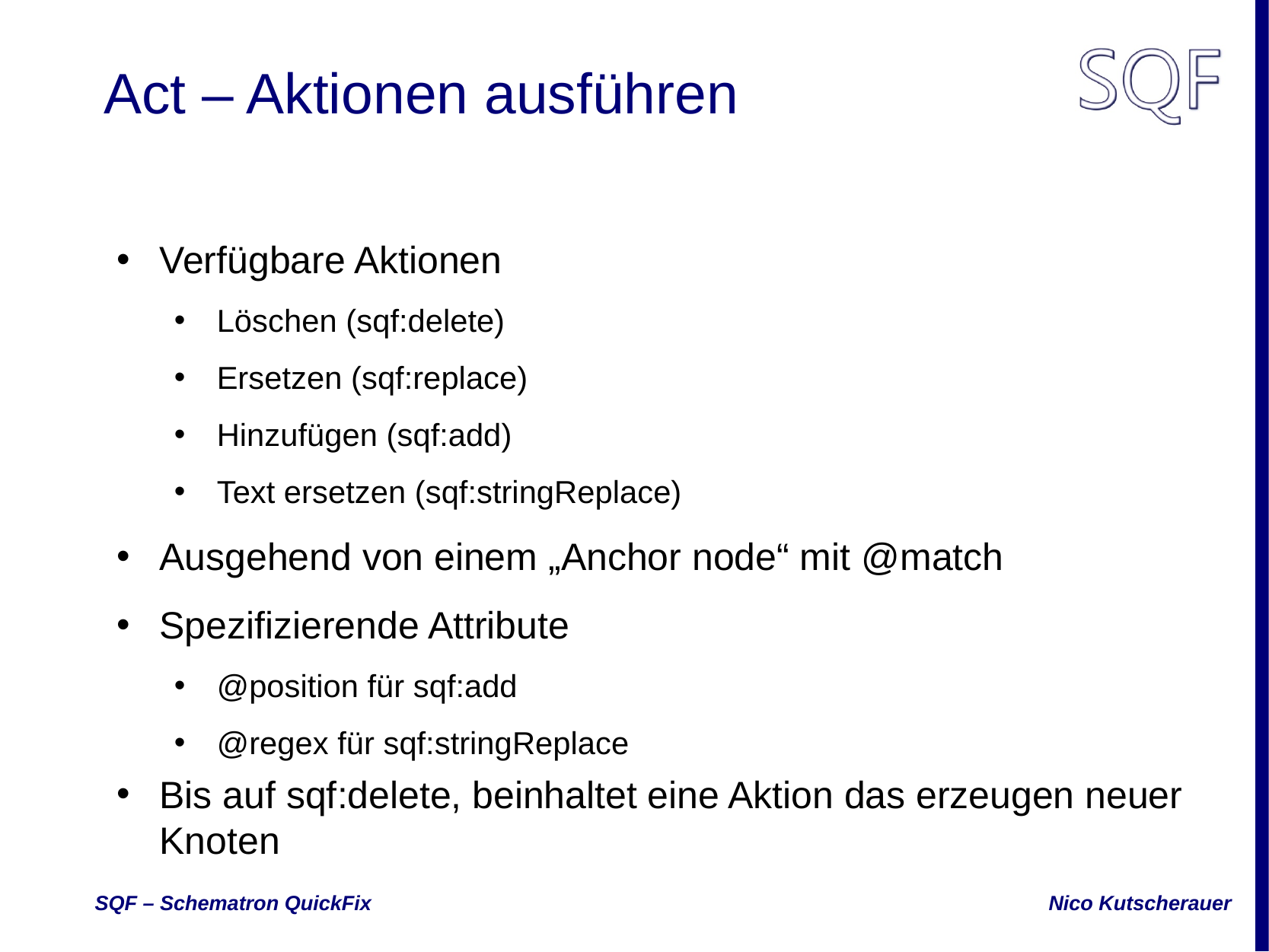

# Act – Aktionen ausführen
Verfügbare Aktionen
Löschen (sqf:delete)
Ersetzen (sqf:replace)
Hinzufügen (sqf:add)
Text ersetzen (sqf:stringReplace)
Ausgehend von einem „Anchor node“ mit @match
Spezifizierende Attribute
@position für sqf:add
@regex für sqf:stringReplace
Bis auf sqf:delete, beinhaltet eine Aktion das erzeugen neuer Knoten